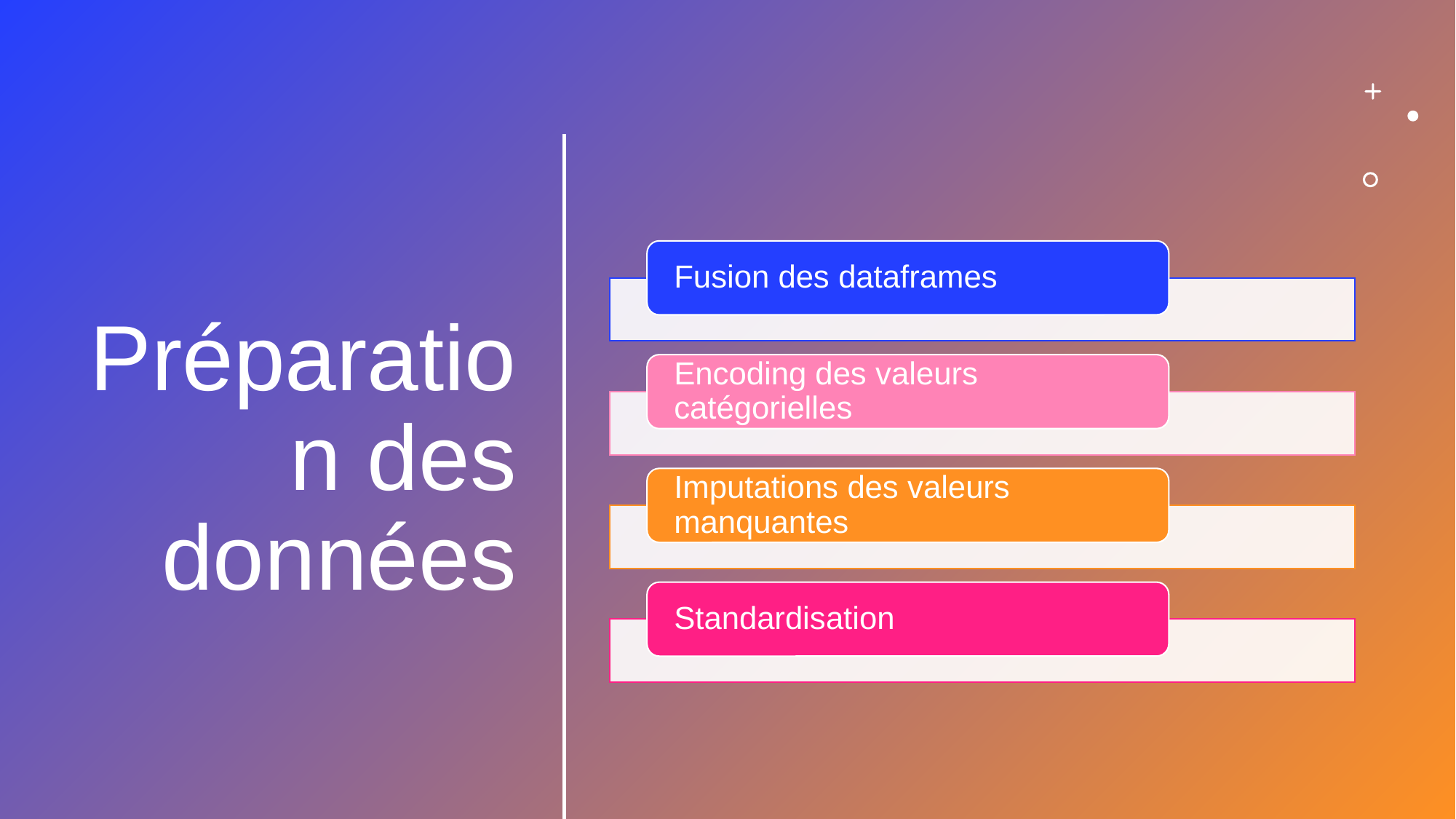

# Préparation des données
Fusion des dataframes
Encoding des valeurs catégorielles
Imputations des valeurs manquantes
Standardisation